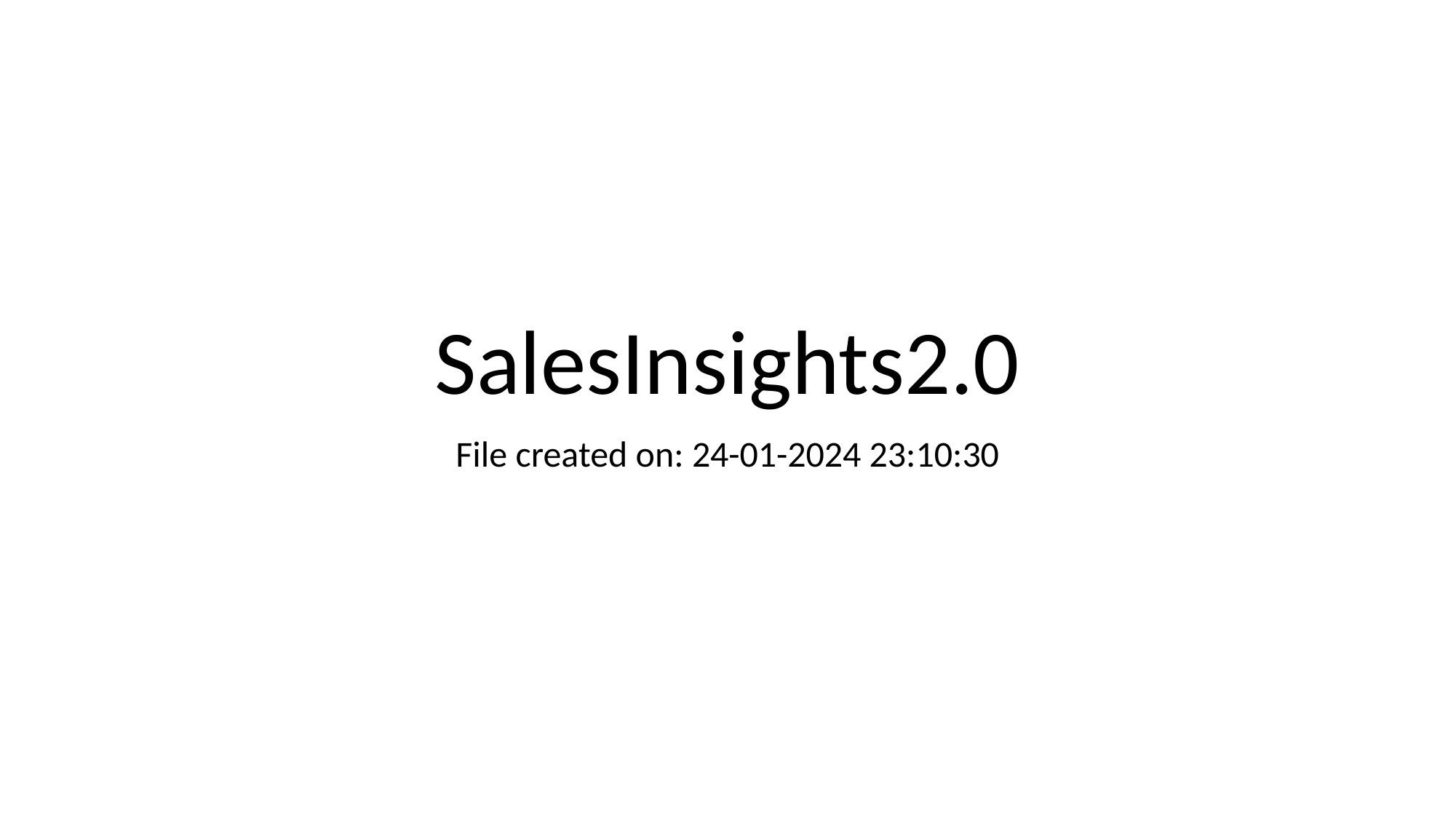

# SalesInsights2.0
File created on: 24-01-2024 23:10:30